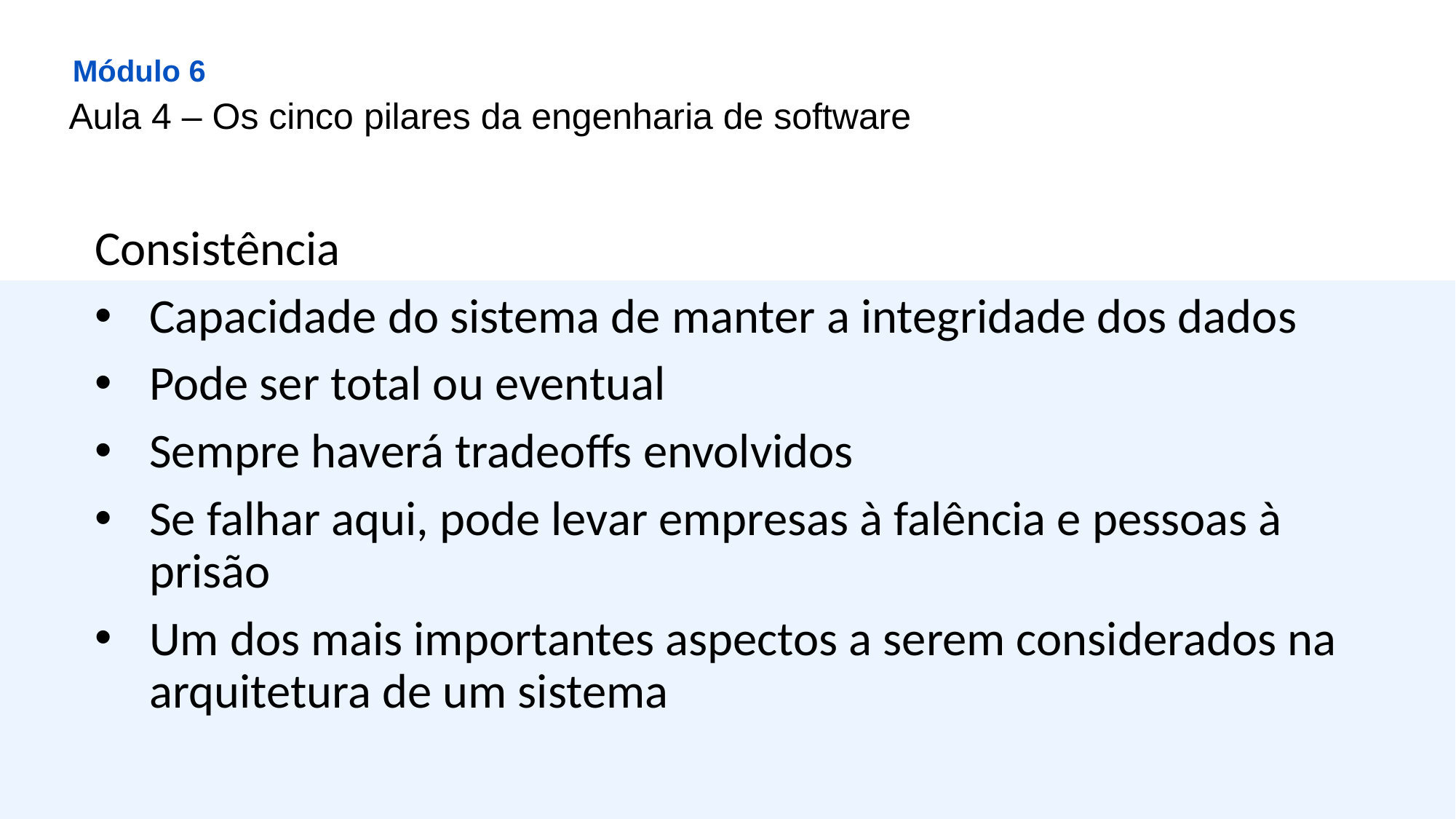

Módulo 6
Aula 4 – Os cinco pilares da engenharia de software
Consistência
Capacidade do sistema de manter a integridade dos dados
Pode ser total ou eventual
Sempre haverá tradeoffs envolvidos
Se falhar aqui, pode levar empresas à falência e pessoas à prisão
Um dos mais importantes aspectos a serem considerados na arquitetura de um sistema